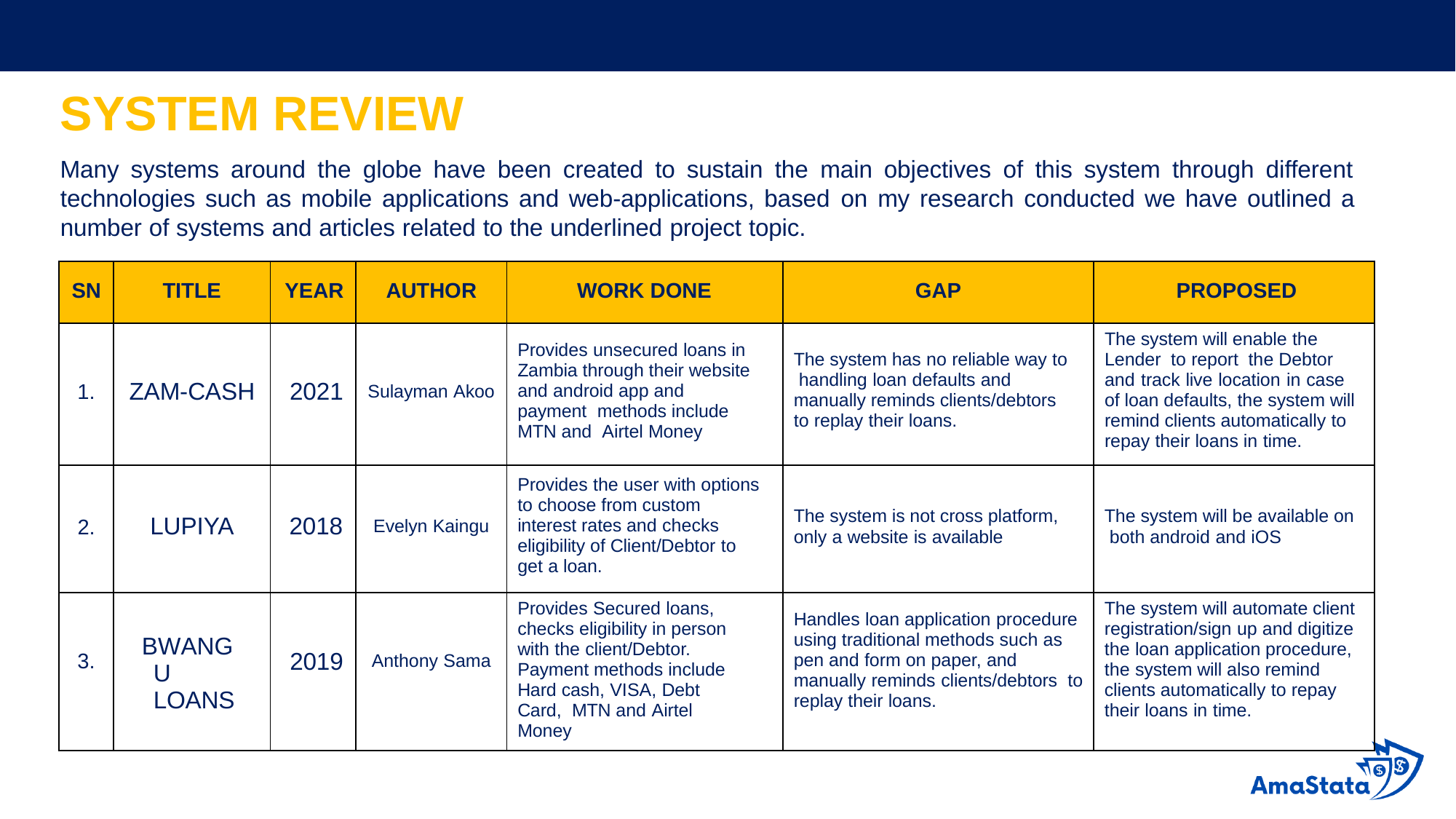

# SYSTEM REVIEW
Many systems around the globe have been created to sustain the main objectives of this system through different  technologies such as mobile applications and web-applications, based on my research conducted we have outlined a  number of systems and articles related to the underlined project topic.
| SN | TITLE | YEAR | AUTHOR | WORK DONE | GAP | PROPOSED |
| --- | --- | --- | --- | --- | --- | --- |
| 1. | ZAM-CASH | 2021 | Sulayman Akoo | Provides unsecured loans in Zambia through their website and android app and payment methods include MTN and Airtel Money | The system has no reliable way to handling loan defaults and manually reminds clients/debtors to replay their loans. | The system will enable the Lender to report the Debtor and track live location in case of loan defaults, the system will remind clients automatically to repay their loans in time. |
| 2. | LUPIYA | 2018 | Evelyn Kaingu | Provides the user with options to choose from custom interest rates and checks eligibility of Client/Debtor to get a loan. | The system is not cross platform, only a website is available | The system will be available on both android and iOS |
| 3. | BWANGU LOANS | 2019 | Anthony Sama | Provides Secured loans, checks eligibility in person with the client/Debtor. Payment methods include Hard cash, VISA, Debt Card, MTN and Airtel Money | Handles loan application procedure using traditional methods such as pen and form on paper, and manually reminds clients/debtors to replay their loans. | The system will automate client registration/sign up and digitize the loan application procedure, the system will also remind clients automatically to repay their loans in time. |